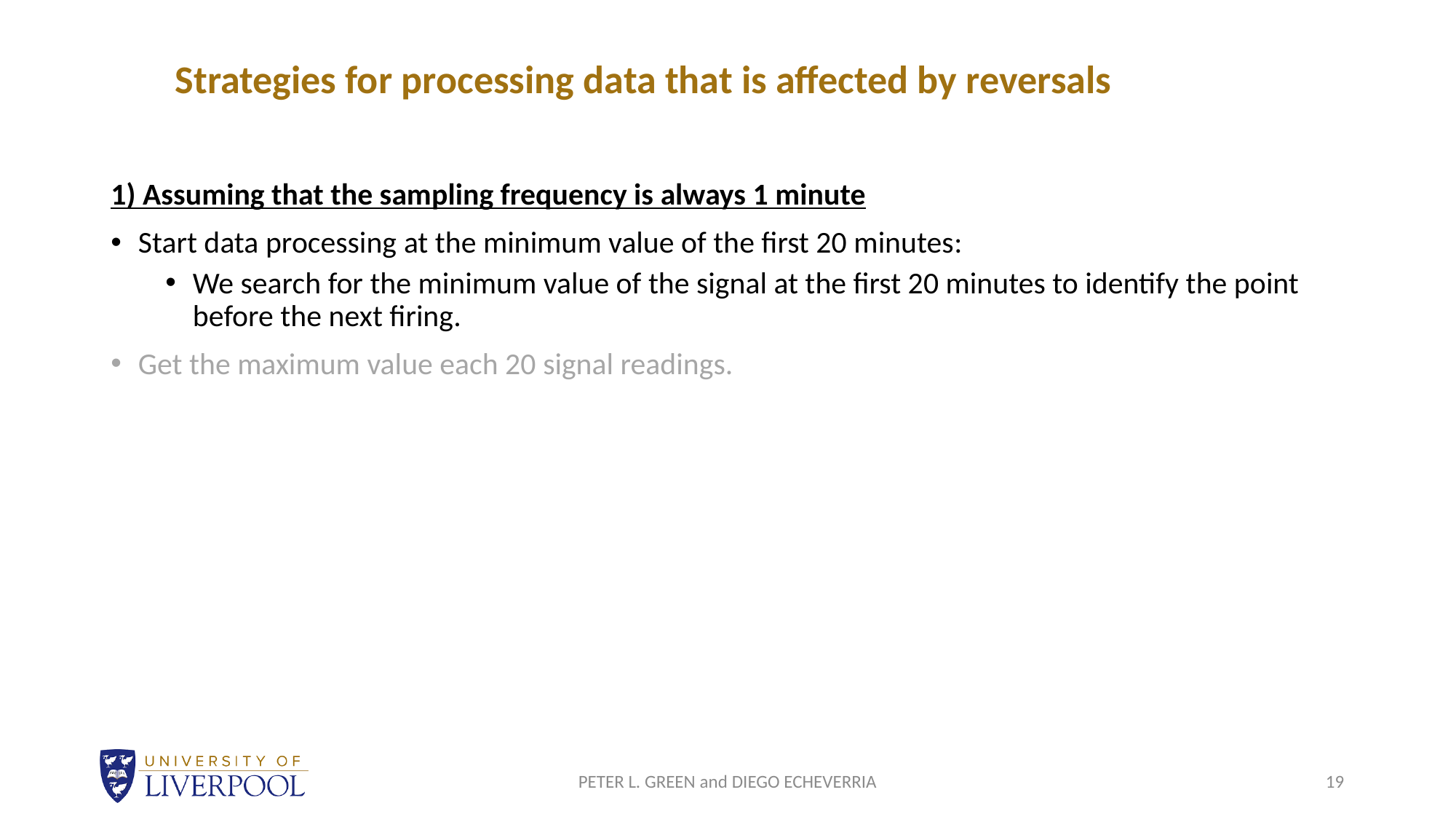

Strategies for processing data that is affected by reversals
1) Assuming that the sampling frequency is always 1 minute
Start data processing at the minimum value of the first 20 minutes:
We search for the minimum value of the signal at the first 20 minutes to identify the point before the next firing.
Get the maximum value each 20 signal readings.

PETER L. GREEN and DIEGO ECHEVERRIA
19